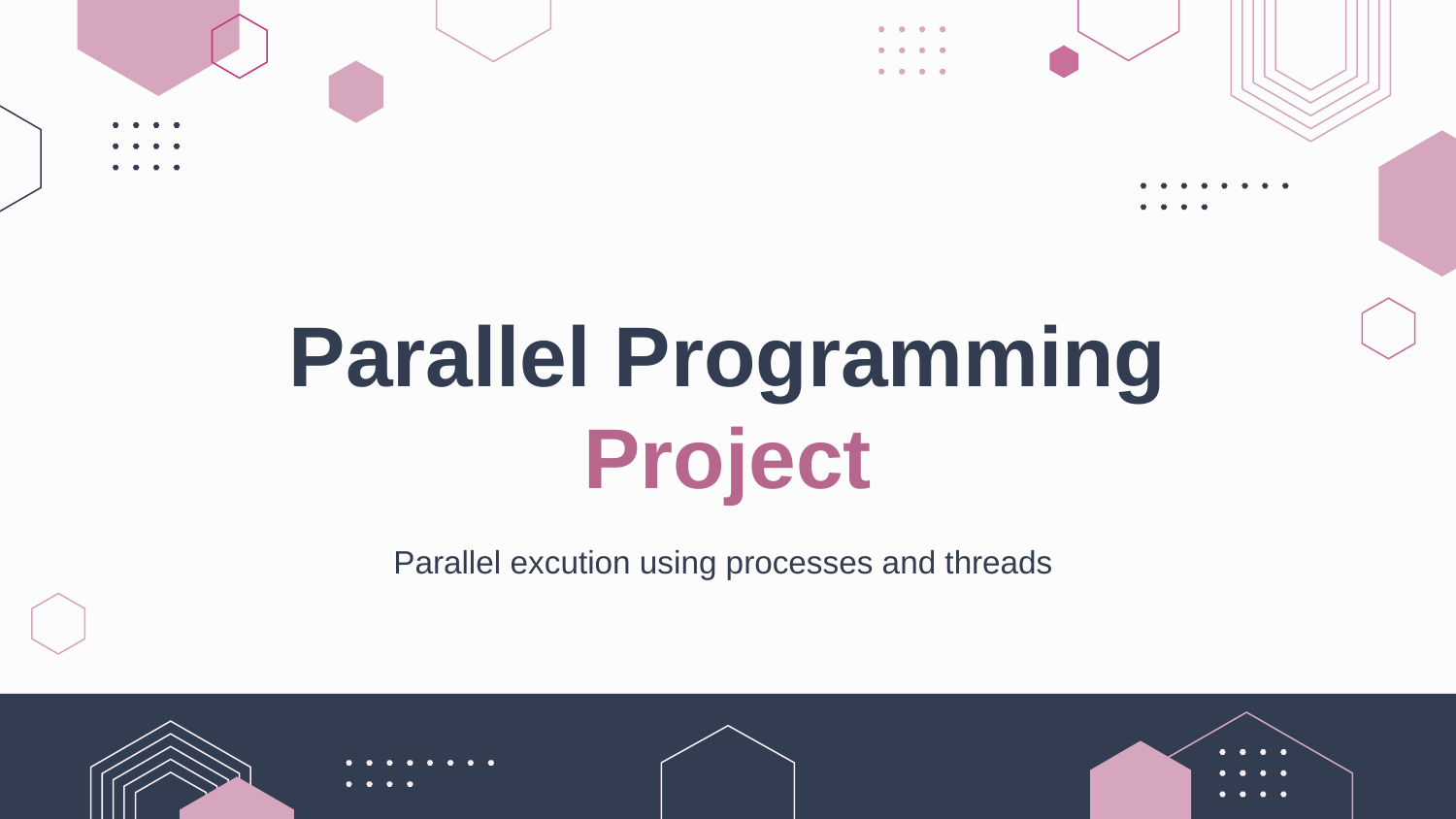

# Parallel Programming Project
Parallel excution using processes and threads